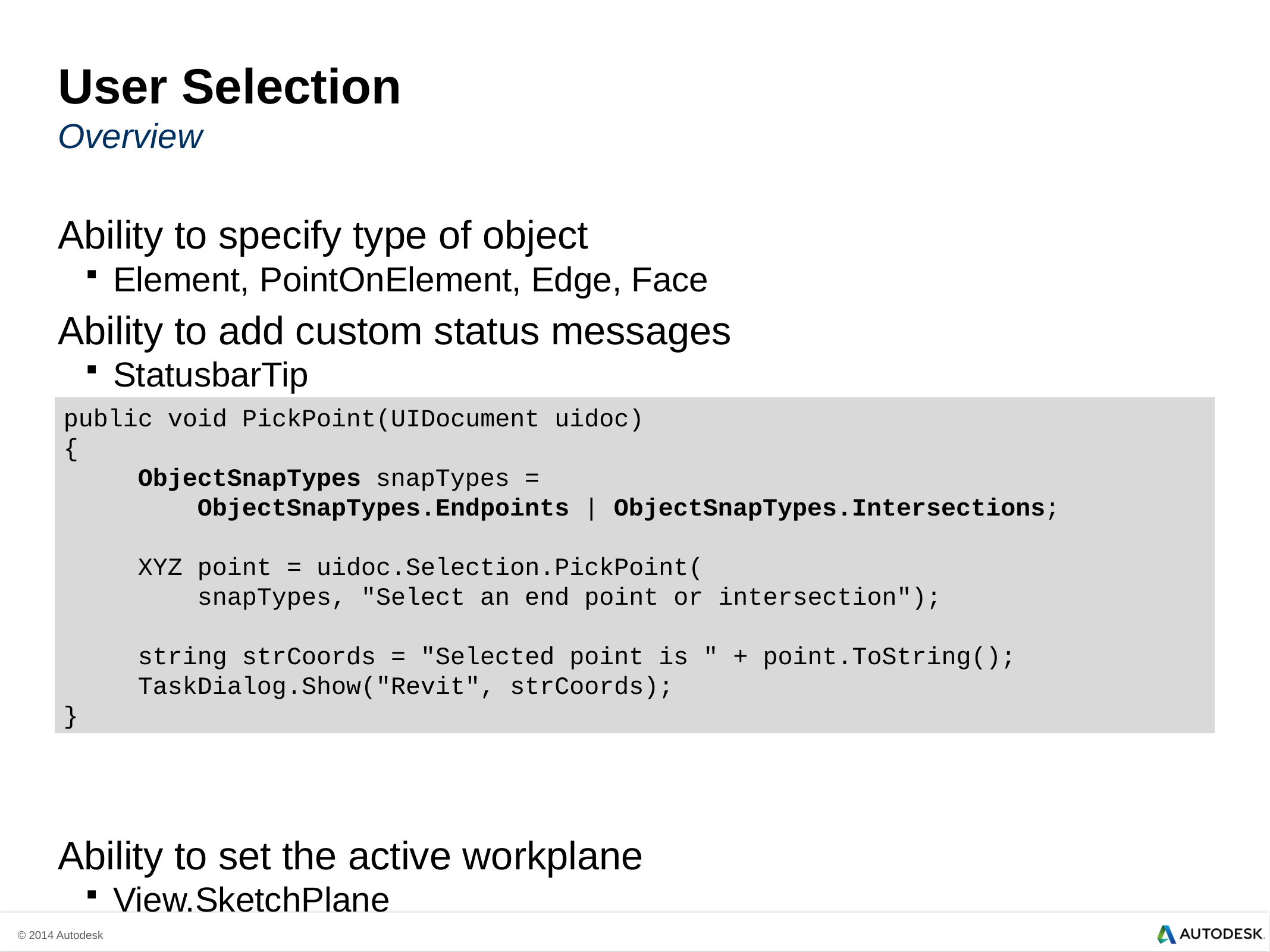

# User Selection Overview
Ability to specify type of object
Element, PointOnElement, Edge, Face
Ability to add custom status messages
StatusbarTip
Ability to define snap types for selection

Ability to set the active workplane
View.SketchPlane

public void PickPoint(UIDocument uidoc)
{
     ObjectSnapTypes snapTypes =
         ObjectSnapTypes.Endpoints | ObjectSnapTypes.Intersections;

     XYZ point = uidoc.Selection.PickPoint(
         snapTypes, "Select an end point or intersection");

     string strCoords = "Selected point is " + point.ToString();
     TaskDialog.Show("Revit", strCoords);
}